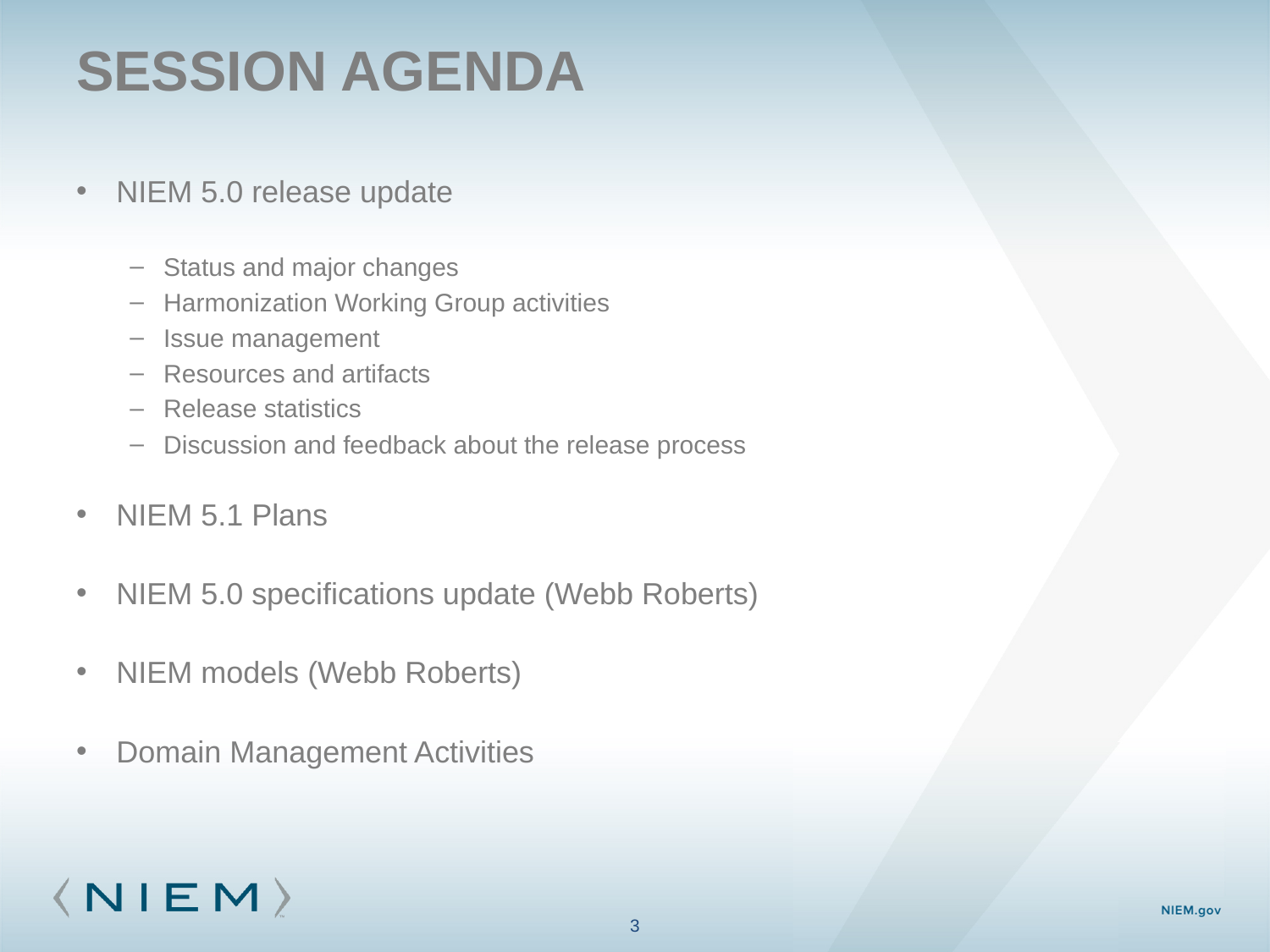

# Session Agenda
NIEM 5.0 release update
Status and major changes
Harmonization Working Group activities
Issue management
Resources and artifacts
Release statistics
Discussion and feedback about the release process
NIEM 5.1 Plans
NIEM 5.0 specifications update (Webb Roberts)
NIEM models (Webb Roberts)
Domain Management Activities
3